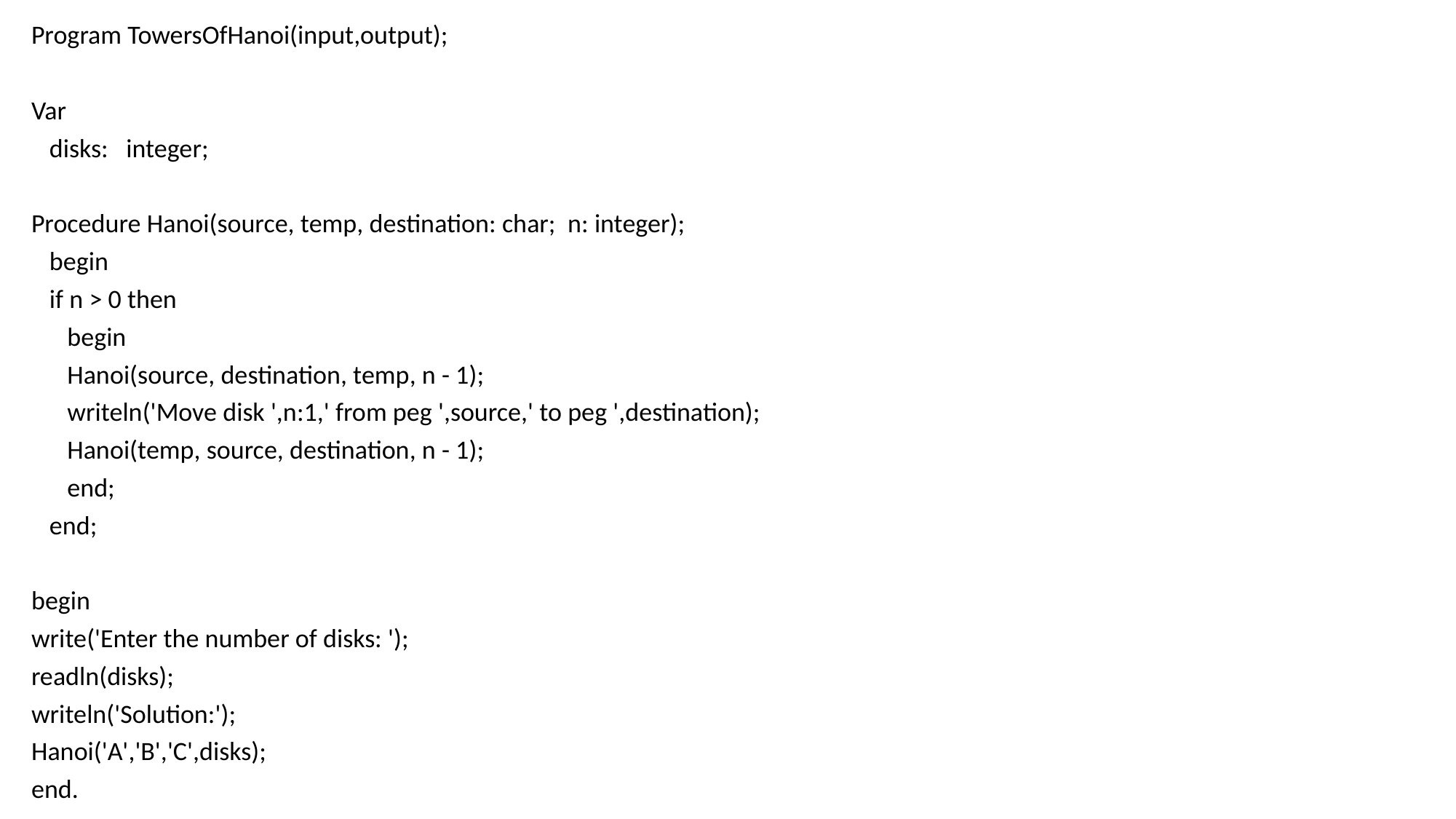

Program TowersOfHanoi(input,output);

Var
   disks:   integer;

Procedure Hanoi(source, temp, destination: char;  n: integer);
   begin
   if n > 0 then
      begin
      Hanoi(source, destination, temp, n - 1);
      writeln('Move disk ',n:1,' from peg ',source,' to peg ',destination);
      Hanoi(temp, source, destination, n - 1);
      end;
   end;

begin
write('Enter the number of disks: ');
readln(disks);
writeln('Solution:');
Hanoi('A','B','C',disks);
end.